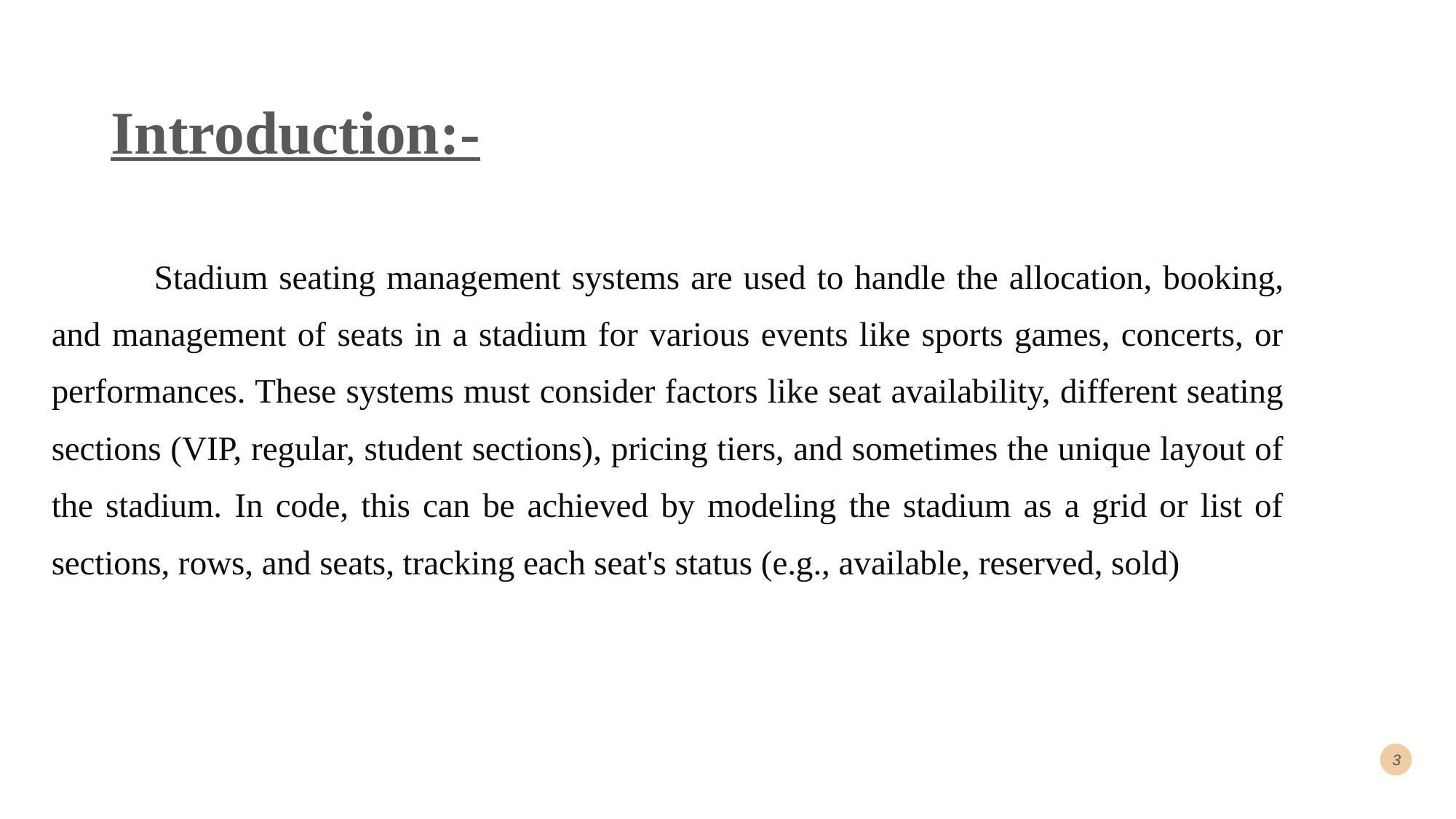

# Introduction:-
	Stadium seating management systems are used to handle the allocation, booking, and management of seats in a stadium for various events like sports games, concerts, or performances. These systems must consider factors like seat availability, different seating sections (VIP, regular, student sections), pricing tiers, and sometimes the unique layout of the stadium. In code, this can be achieved by modeling the stadium as a grid or list of sections, rows, and seats, tracking each seat's status (e.g., available, reserved, sold)
3